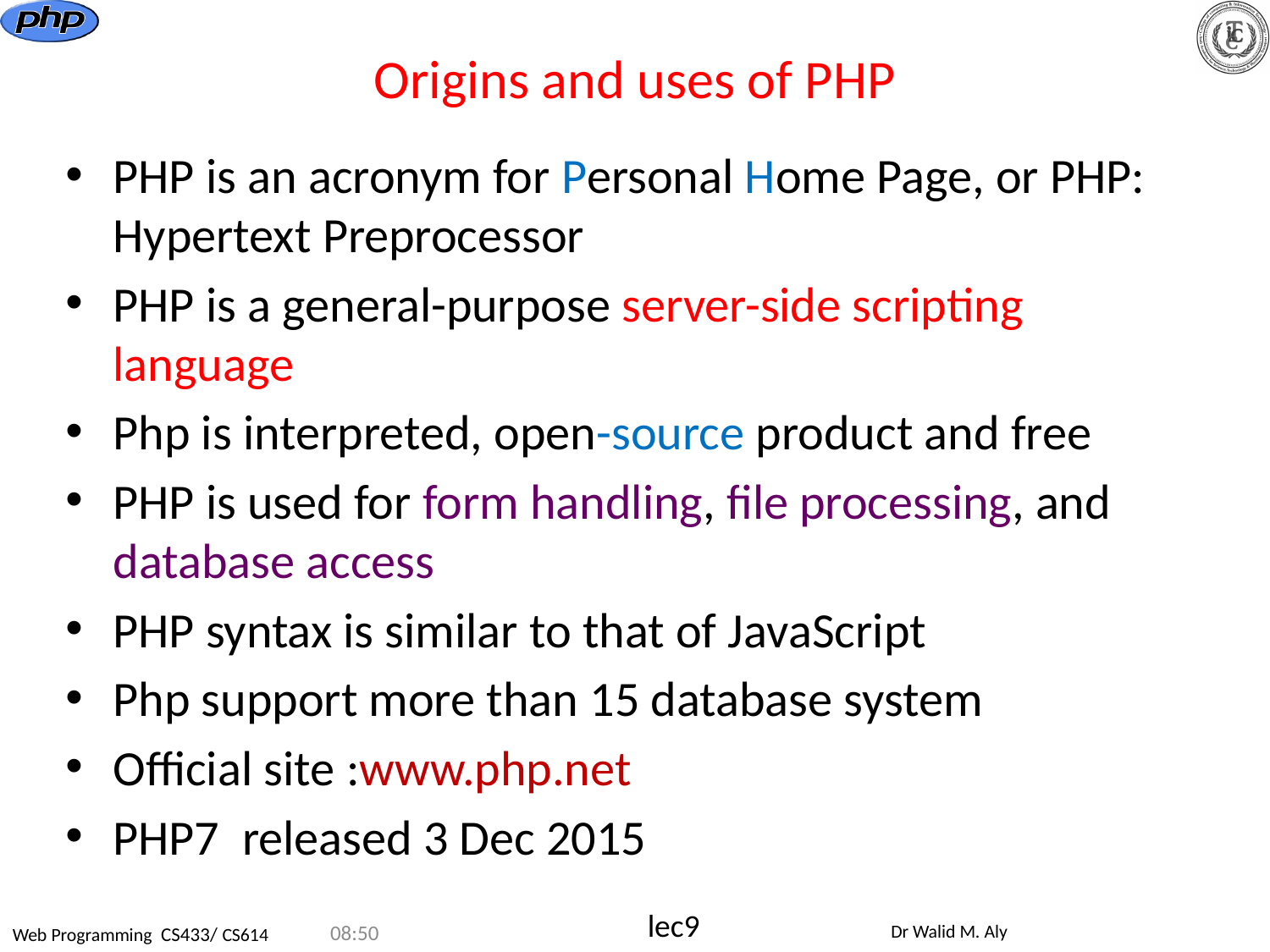

# Origins and uses of PHP
PHP is an acronym for Personal Home Page, or PHP: Hypertext Preprocessor
PHP is a general-purpose server-side scripting language
Php is interpreted, open-source product and free
PHP is used for form handling, file processing, and database access
PHP syntax is similar to that of JavaScript
Php support more than 15 database system
Official site :www.php.net
PHP7  released 3 Dec 2015